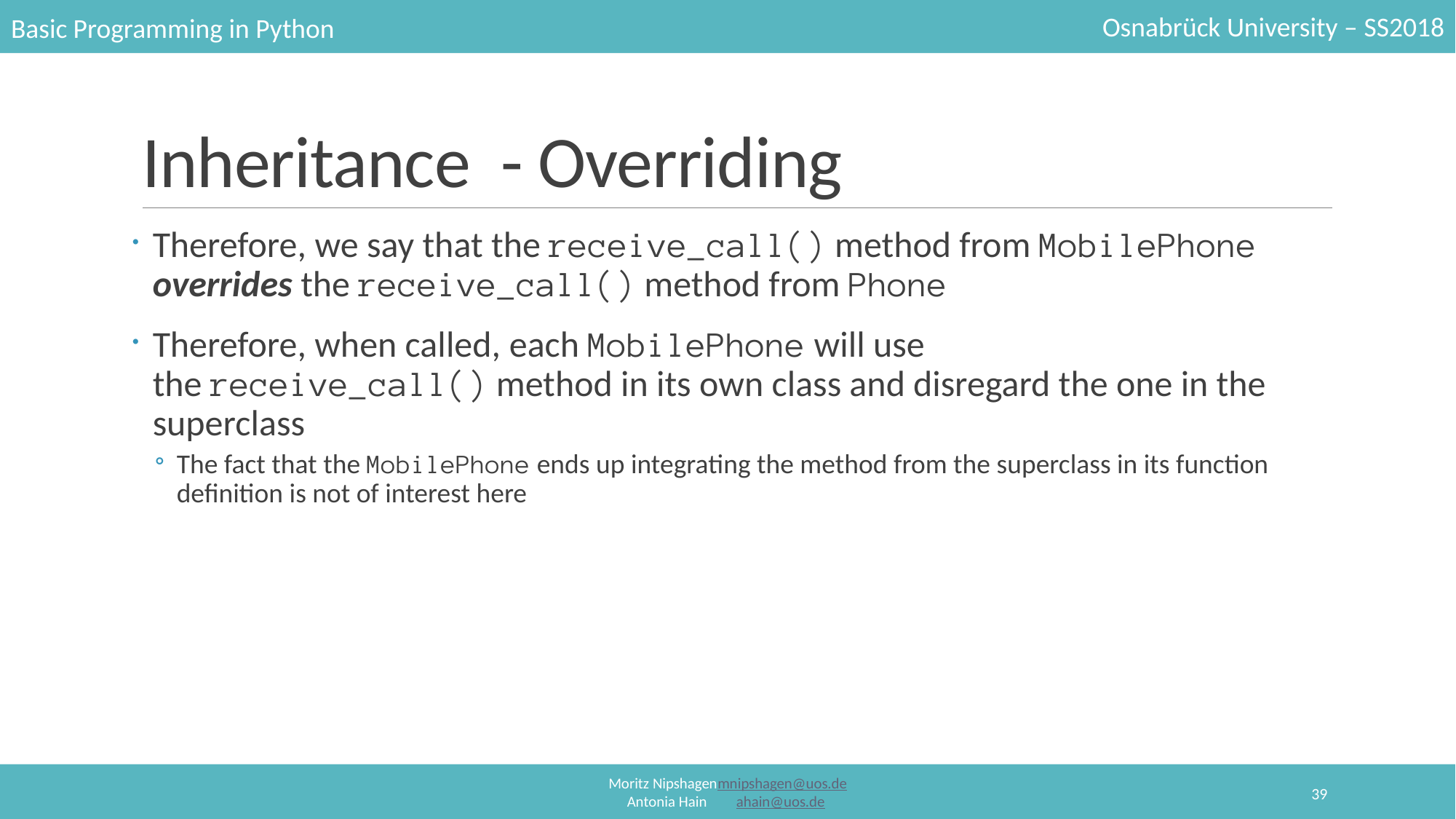

# Inheritance  - Overriding
Therefore, we say that the receive_call() method from MobilePhone overrides the receive_call() method from Phone
Therefore, when called, each MobilePhone will use the receive_call() method in its own class and disregard the one in the superclass
The fact that the MobilePhone ends up integrating the method from the superclass in its function definition is not of interest here
39